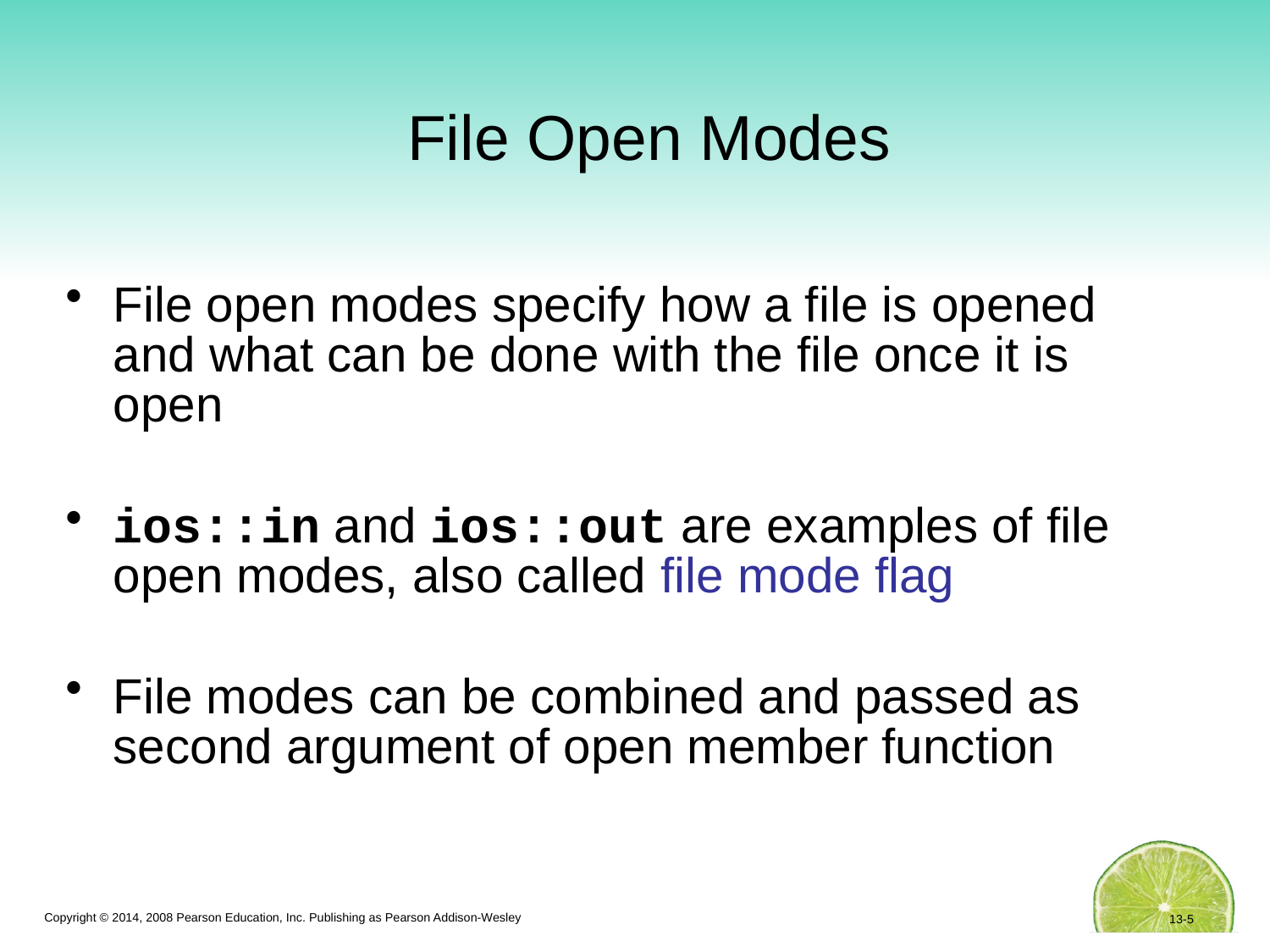

# File Open Modes
File open modes specify how a file is opened and what can be done with the file once it is open

ios::in and ios::out are examples of file open modes, also called file mode flag

File modes can be combined and passed as second argument of open member function
13-5